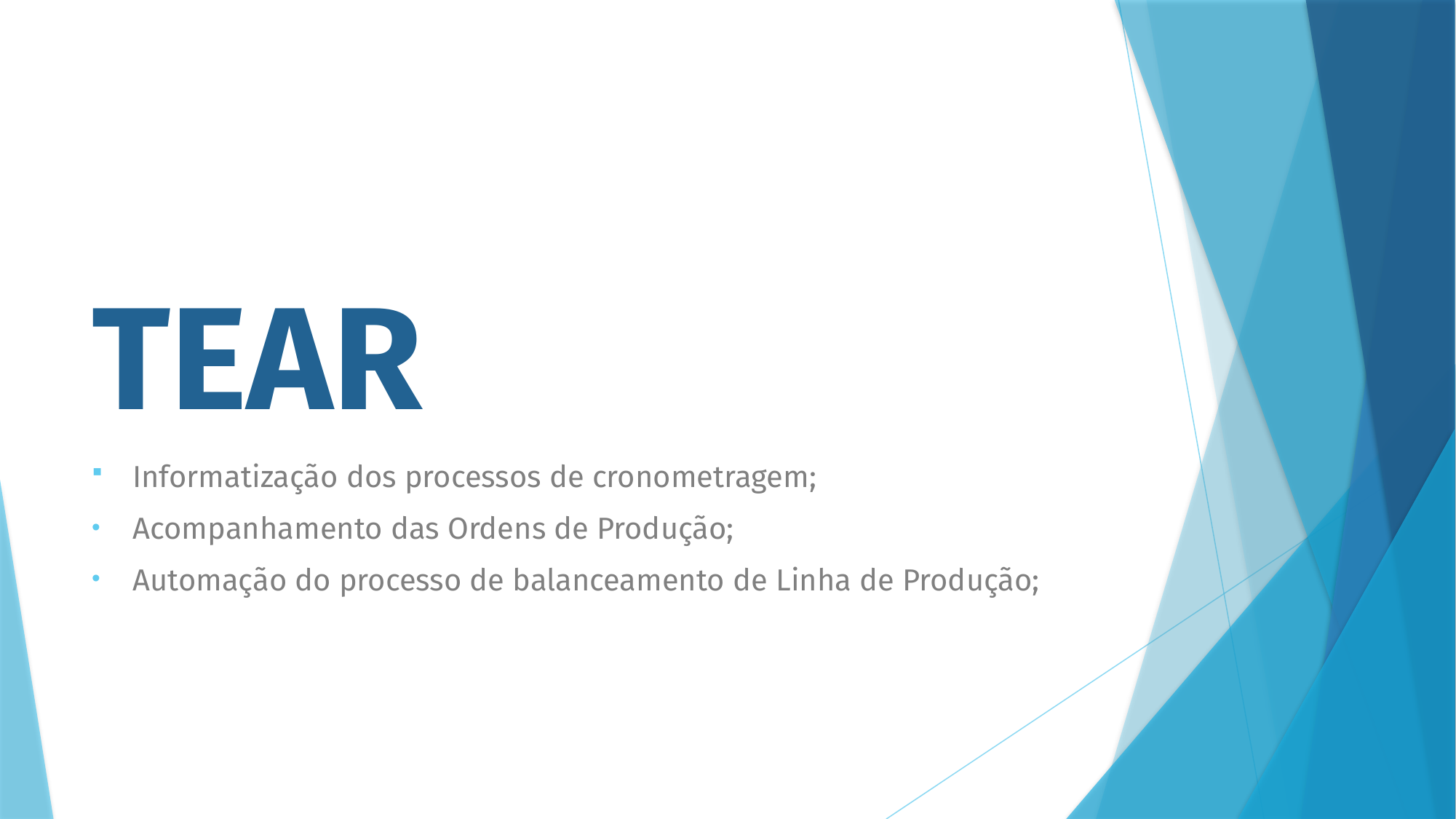

# TEAR
Informatização dos processos de cronometragem;
Acompanhamento das Ordens de Produção;
Automação do processo de balanceamento de Linha de Produção;